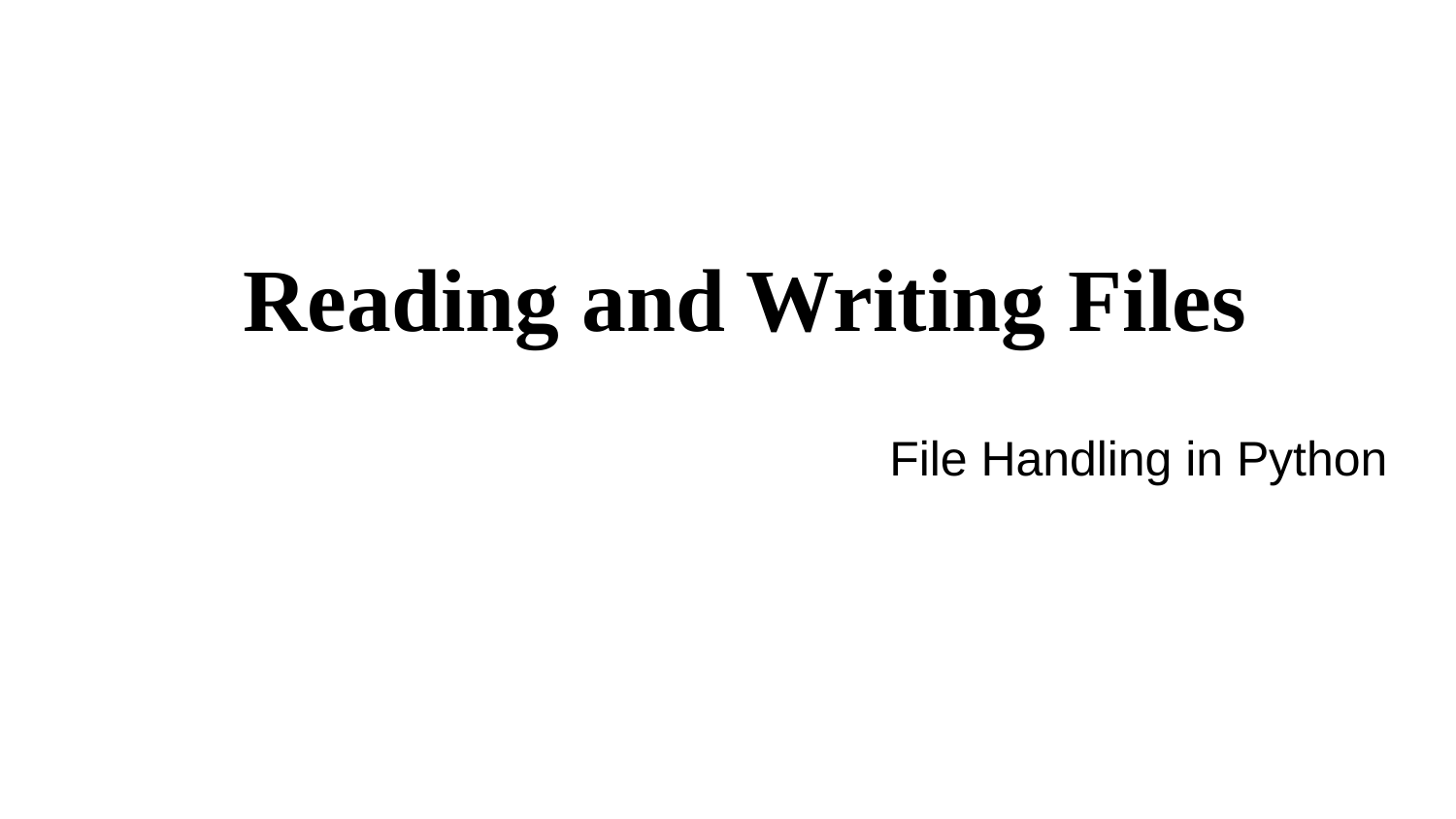

Reading and Writing Files
File Handling in Python